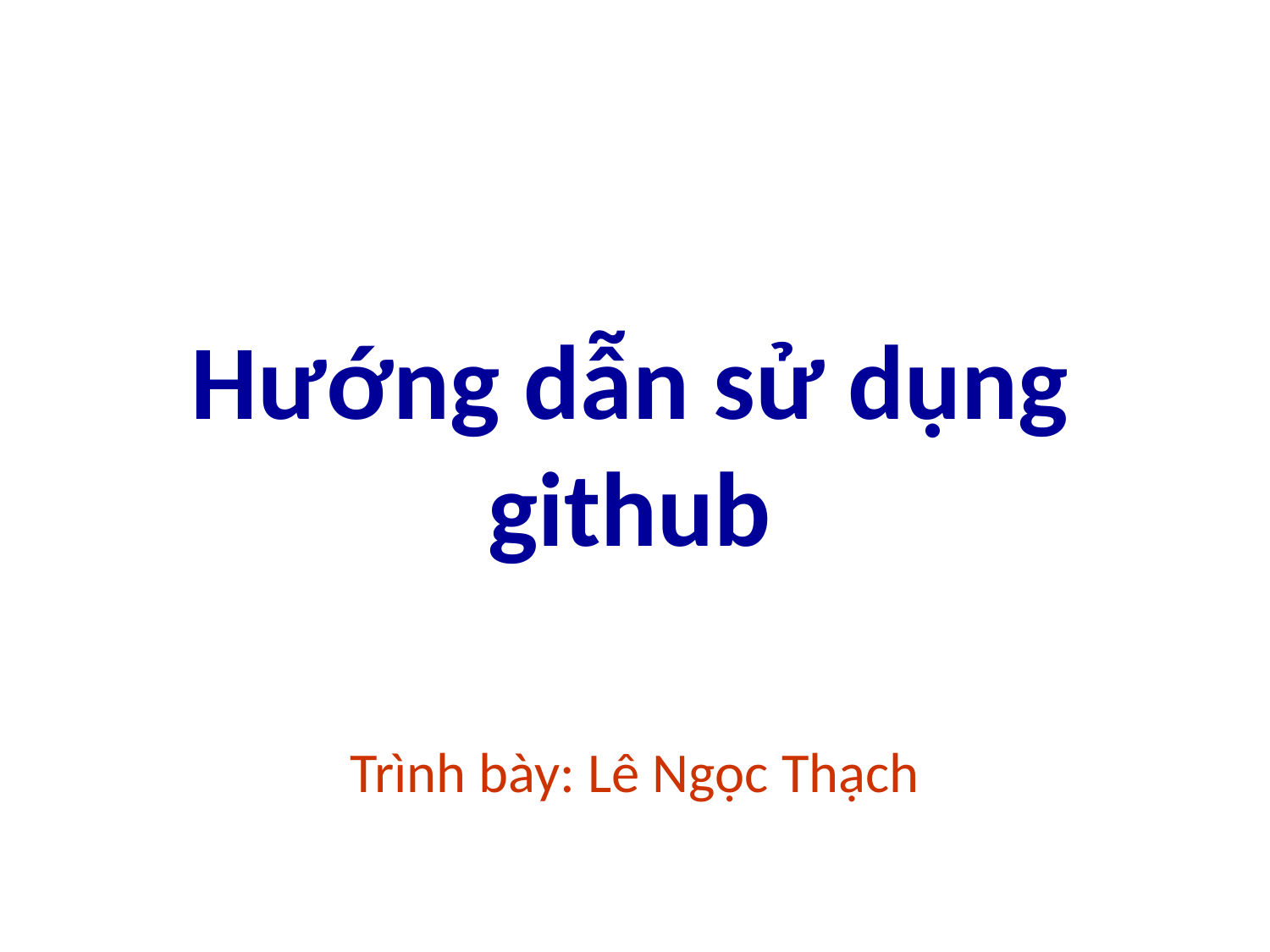

Hướng dẫn sử dụng github
Trình bày: Lê Ngọc Thạch